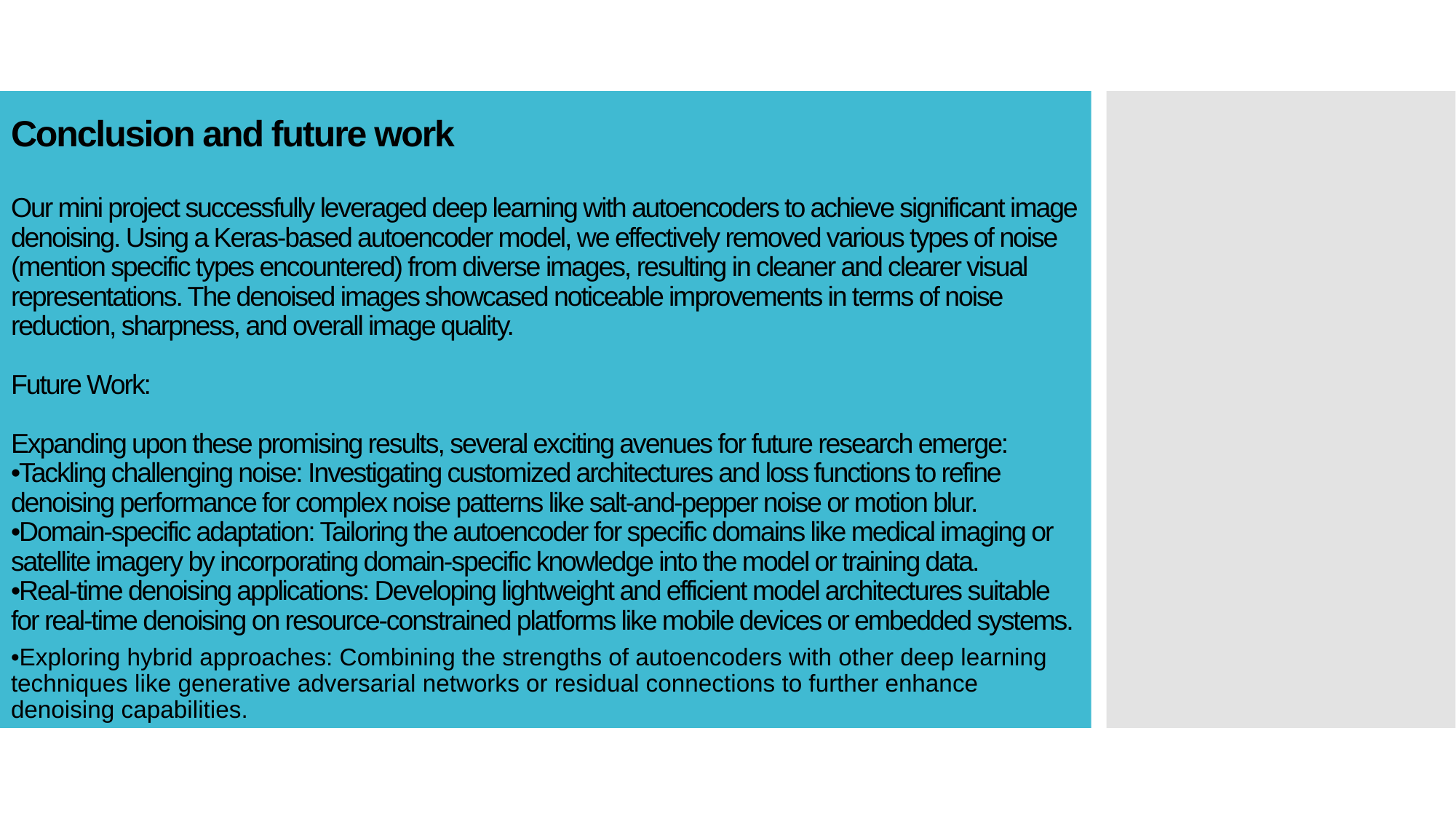

# Conclusion and future work Our mini project successfully leveraged deep learning with autoencoders to achieve significant image denoising. Using a Keras-based autoencoder model, we effectively removed various types of noise (mention specific types encountered) from diverse images, resulting in cleaner and clearer visual representations. The denoised images showcased noticeable improvements in terms of noise reduction, sharpness, and overall image quality. Future Work: Expanding upon these promising results, several exciting avenues for future research emerge: •Tackling challenging noise: Investigating customized architectures and loss functions to refine denoising performance for complex noise patterns like salt-and-pepper noise or motion blur. •Domain-specific adaptation: Tailoring the autoencoder for specific domains like medical imaging or satellite imagery by incorporating domain-specific knowledge into the model or training data. •Real-time denoising applications: Developing lightweight and efficient model architectures suitable for real-time denoising on resource-constrained platforms like mobile devices or embedded systems.
•Exploring hybrid approaches: Combining the strengths of autoencoders with other deep learning techniques like generative adversarial networks or residual connections to further enhance denoising capabilities.